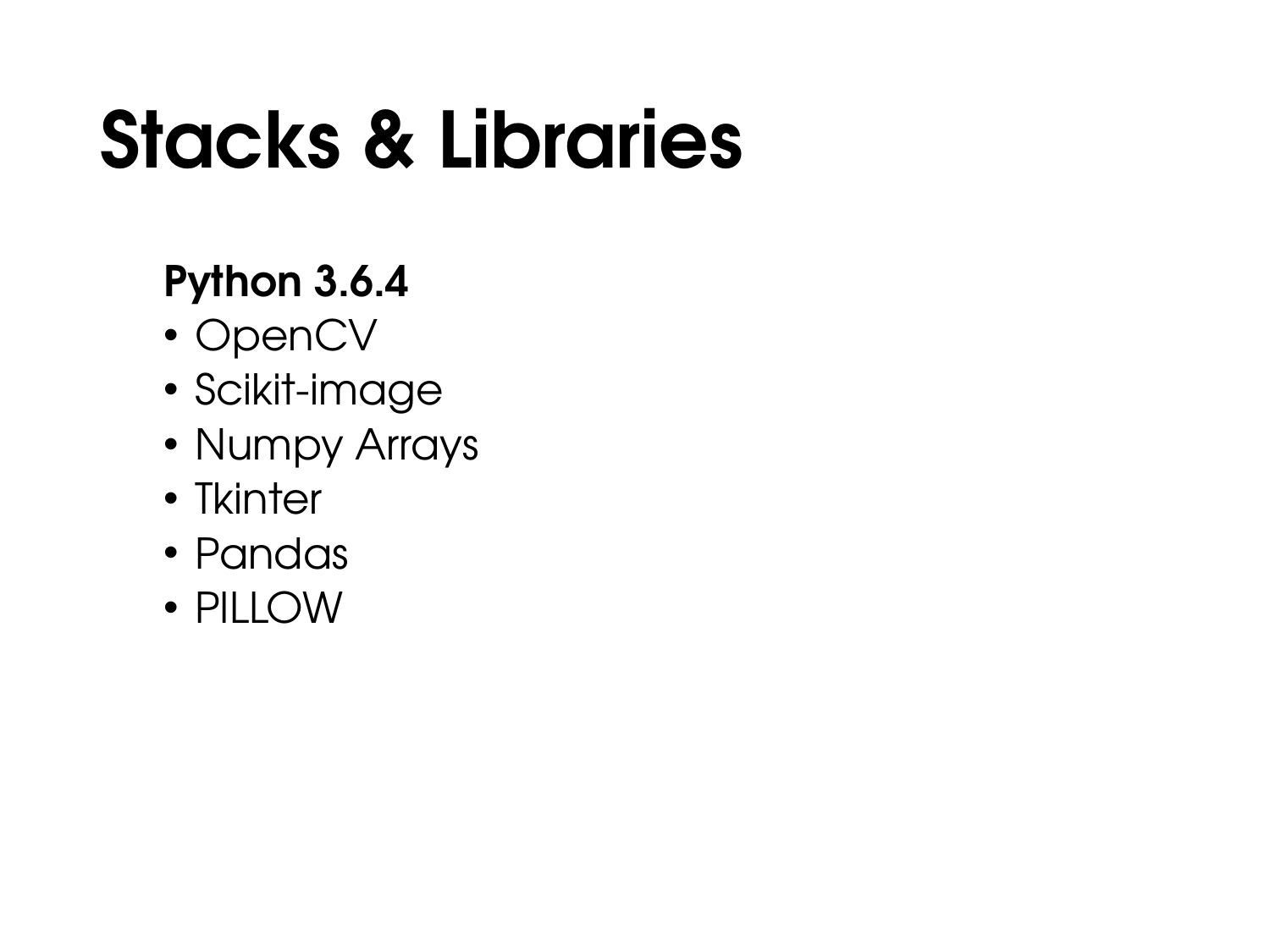

# Stacks & Libraries
Python 3.6.4
OpenCV
Scikit-image
Numpy Arrays
Tkinter
Pandas
PILLOW